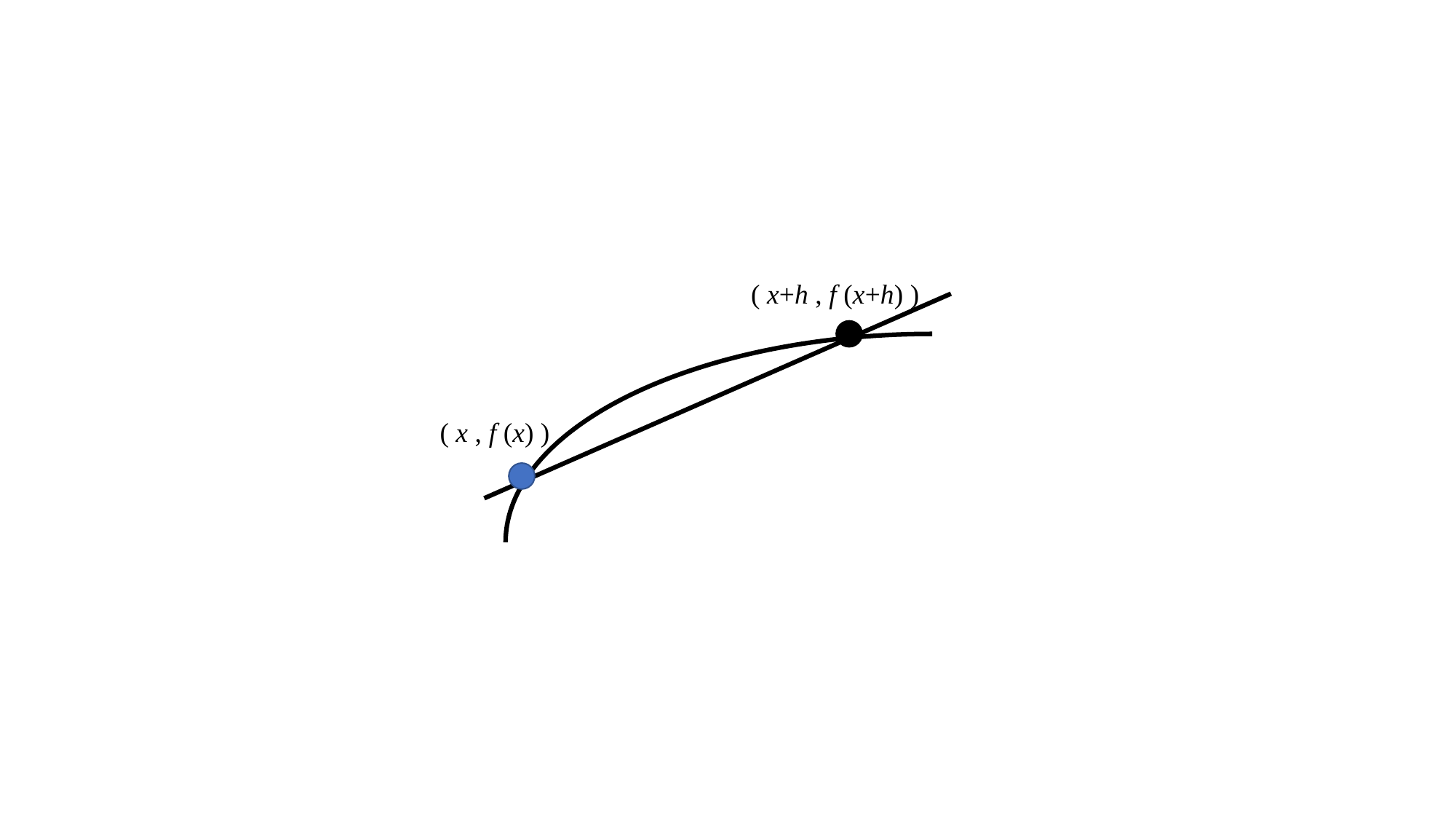

( x+h , f (x+h) )

( x , f (x) )